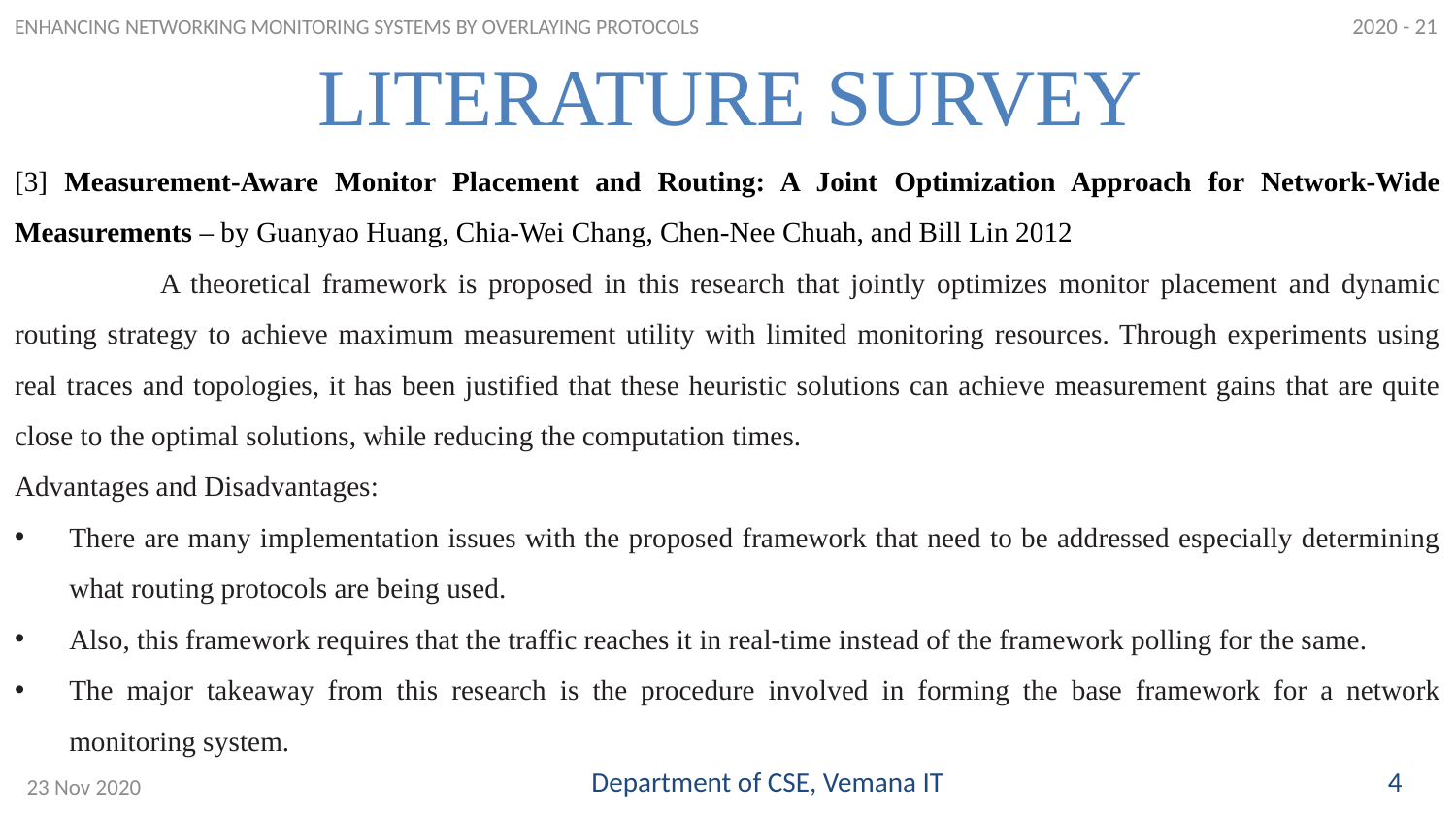

2020 - 21
ENHANCING NETWORKING MONITORING SYSTEMS BY OVERLAYING PROTOCOLS
# LITERATURE SURVEY
[3] Measurement-Aware Monitor Placement and Routing: A Joint Optimization Approach for Network-Wide Measurements – by Guanyao Huang, Chia-Wei Chang, Chen-Nee Chuah, and Bill Lin 2012
	A theoretical framework is proposed in this research that jointly optimizes monitor placement and dynamic routing strategy to achieve maximum measurement utility with limited monitoring resources. Through experiments using real traces and topologies, it has been justified that these heuristic solutions can achieve measurement gains that are quite close to the optimal solutions, while reducing the computation times.
Advantages and Disadvantages:
There are many implementation issues with the proposed framework that need to be addressed especially determining what routing protocols are being used.
Also, this framework requires that the traffic reaches it in real-time instead of the framework polling for the same.
The major takeaway from this research is the procedure involved in forming the base framework for a network monitoring system.

Department of CSE, Vemana IT
4
23 Nov 2020